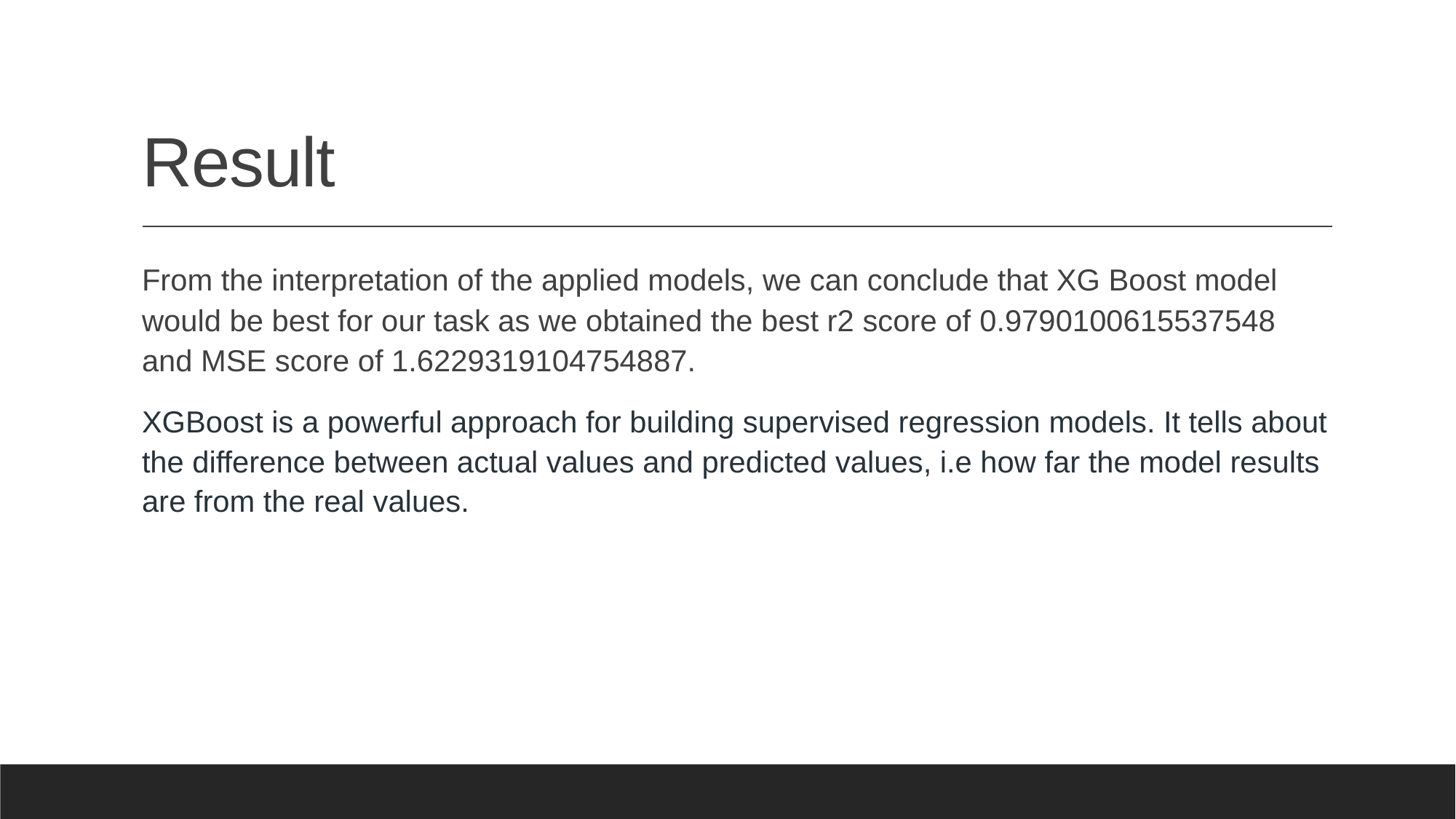

# Result
From the interpretation of the applied models, we can conclude that XG Boost model would be best for our task as we obtained the best r2 score of 0.9790100615537548 and MSE score of 1.6229319104754887.
XGBoost is a powerful approach for building supervised regression models. It tells about the difference between actual values and predicted values, i.e how far the model results are from the real values.